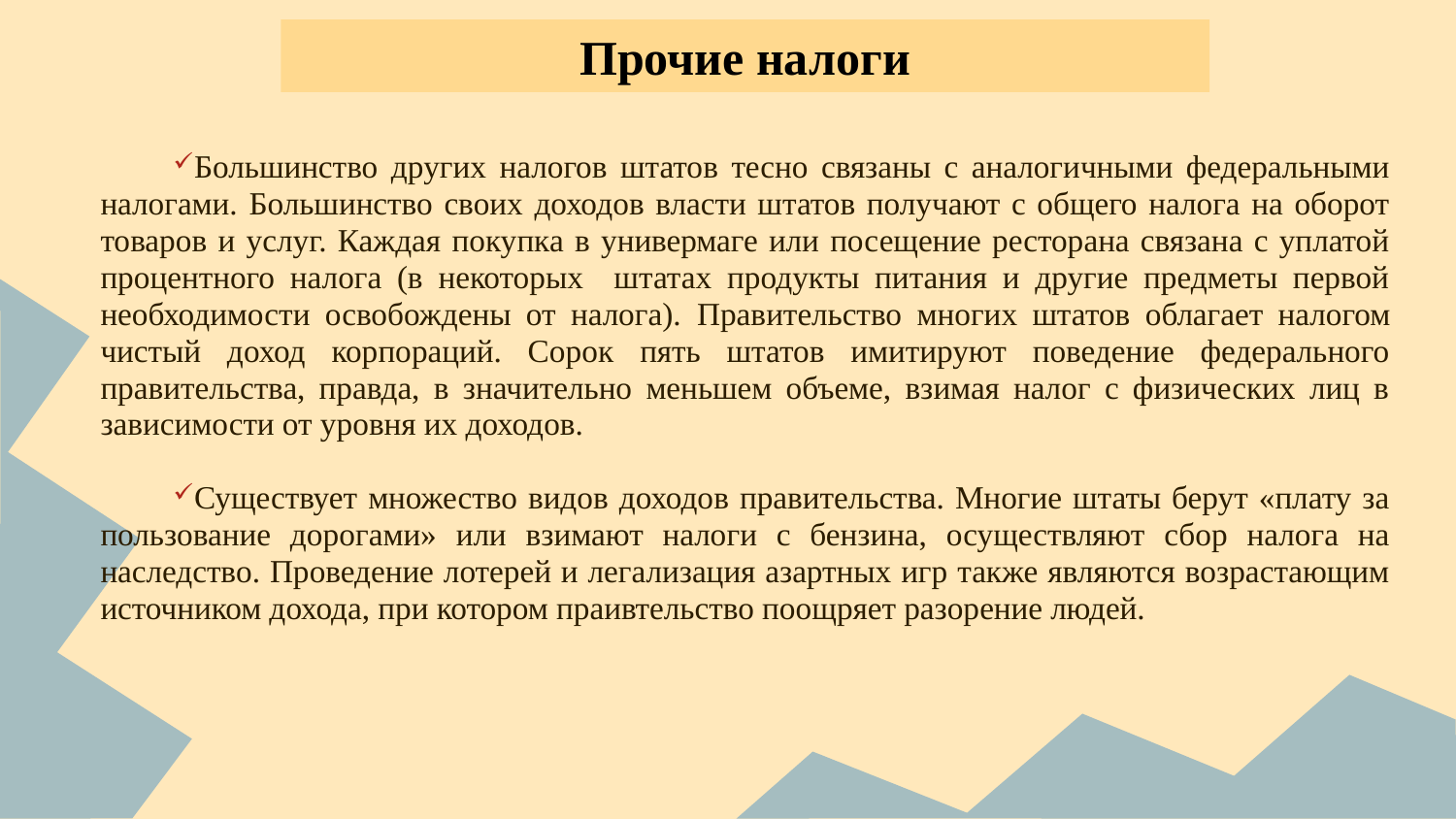

Прочие налоги
Большинство других налогов штатов тесно связаны с аналогичными федеральными налогами. Большинство своих доходов власти штатов получают с общего налога на оборот товаров и услуг. Каждая покупка в универмаге или посещение ресторана связана с уплатой процентного налога (в некоторых  штатах продукты питания и другие предметы первой необходимости освобождены от налога). Правительство многих штатов облагает налогом чистый доход корпораций. Сорок пять штатов имитируют поведение федерального правительства, правда, в значительно меньшем объеме, взимая налог с физических лиц в зависимости от уровня их доходов.

Существует множество видов доходов правительства. Многие штаты берут «плату за пользование дорогами» или взимают налоги с бензина, осуществляют сбор налога на наследство. Проведение лотерей и легализация азартных игр также являются возрастающим источником дохода, при котором праивтельство поощряет разорение людей.